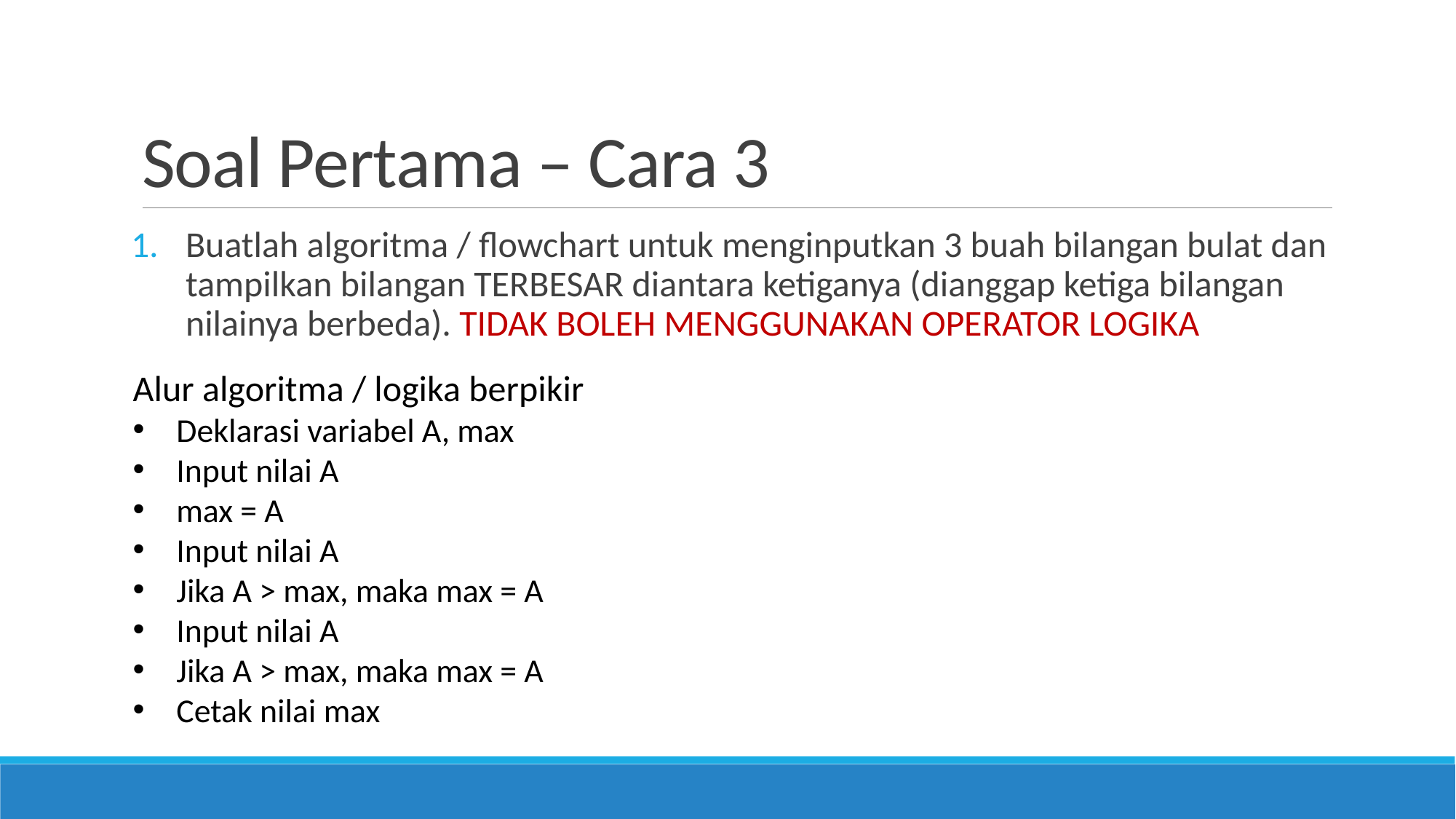

# Soal Pertama – Cara 3
Buatlah algoritma / flowchart untuk menginputkan 3 buah bilangan bulat dan tampilkan bilangan TERBESAR diantara ketiganya (dianggap ketiga bilangan nilainya berbeda). TIDAK BOLEH MENGGUNAKAN OPERATOR LOGIKA
Alur algoritma / logika berpikir
Deklarasi variabel A, max
Input nilai A
max = A
Input nilai A
Jika A > max, maka max = A
Input nilai A
Jika A > max, maka max = A
Cetak nilai max